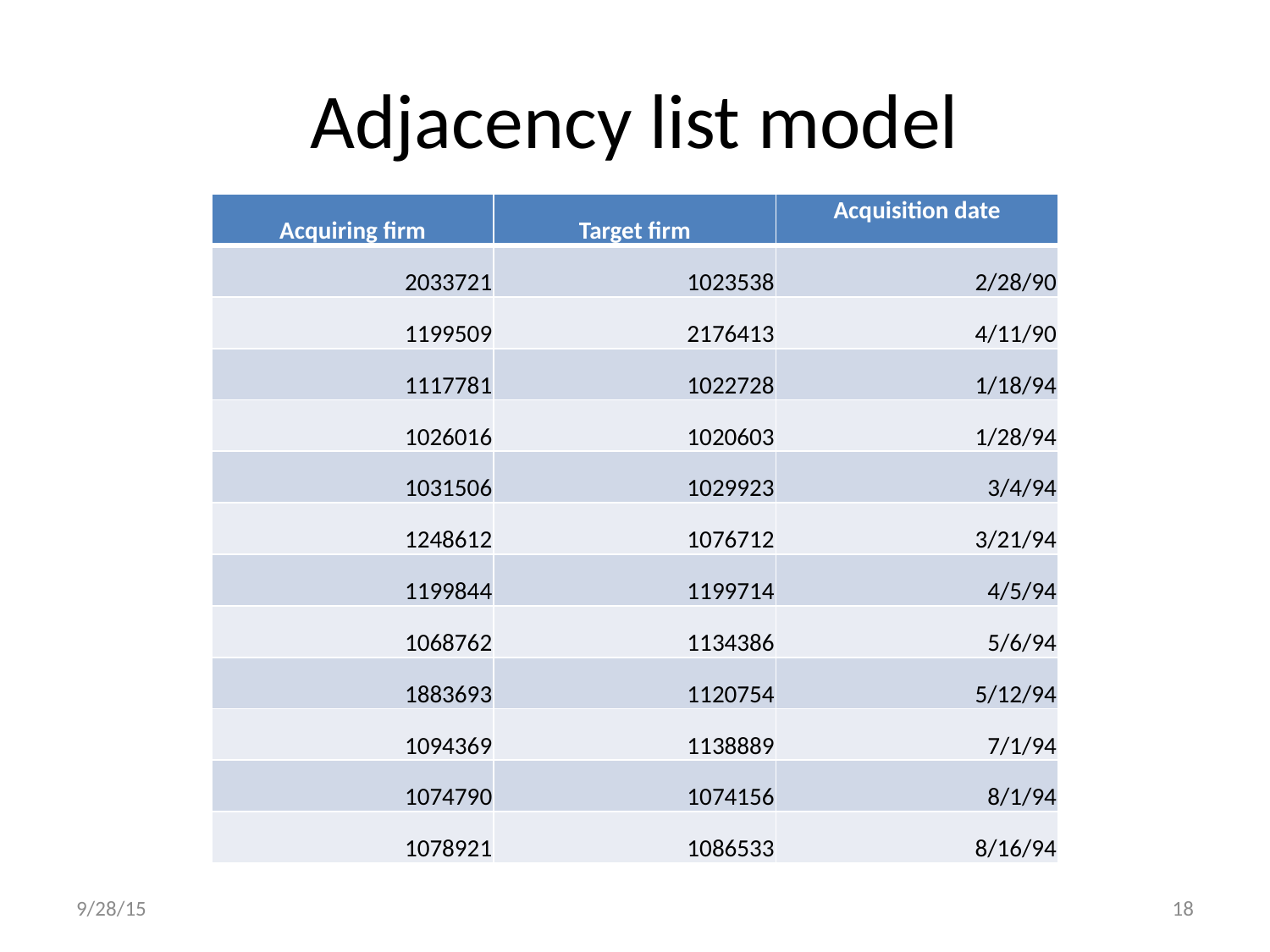

# Adjacency list model
| Acquiring firm | Target firm | Acquisition date |
| --- | --- | --- |
| 2033721 | 1023538 | 2/28/90 |
| 1199509 | 2176413 | 4/11/90 |
| 1117781 | 1022728 | 1/18/94 |
| 1026016 | 1020603 | 1/28/94 |
| 1031506 | 1029923 | 3/4/94 |
| 1248612 | 1076712 | 3/21/94 |
| 1199844 | 1199714 | 4/5/94 |
| 1068762 | 1134386 | 5/6/94 |
| 1883693 | 1120754 | 5/12/94 |
| 1094369 | 1138889 | 7/1/94 |
| 1074790 | 1074156 | 8/1/94 |
| 1078921 | 1086533 | 8/16/94 |
9/28/15
18